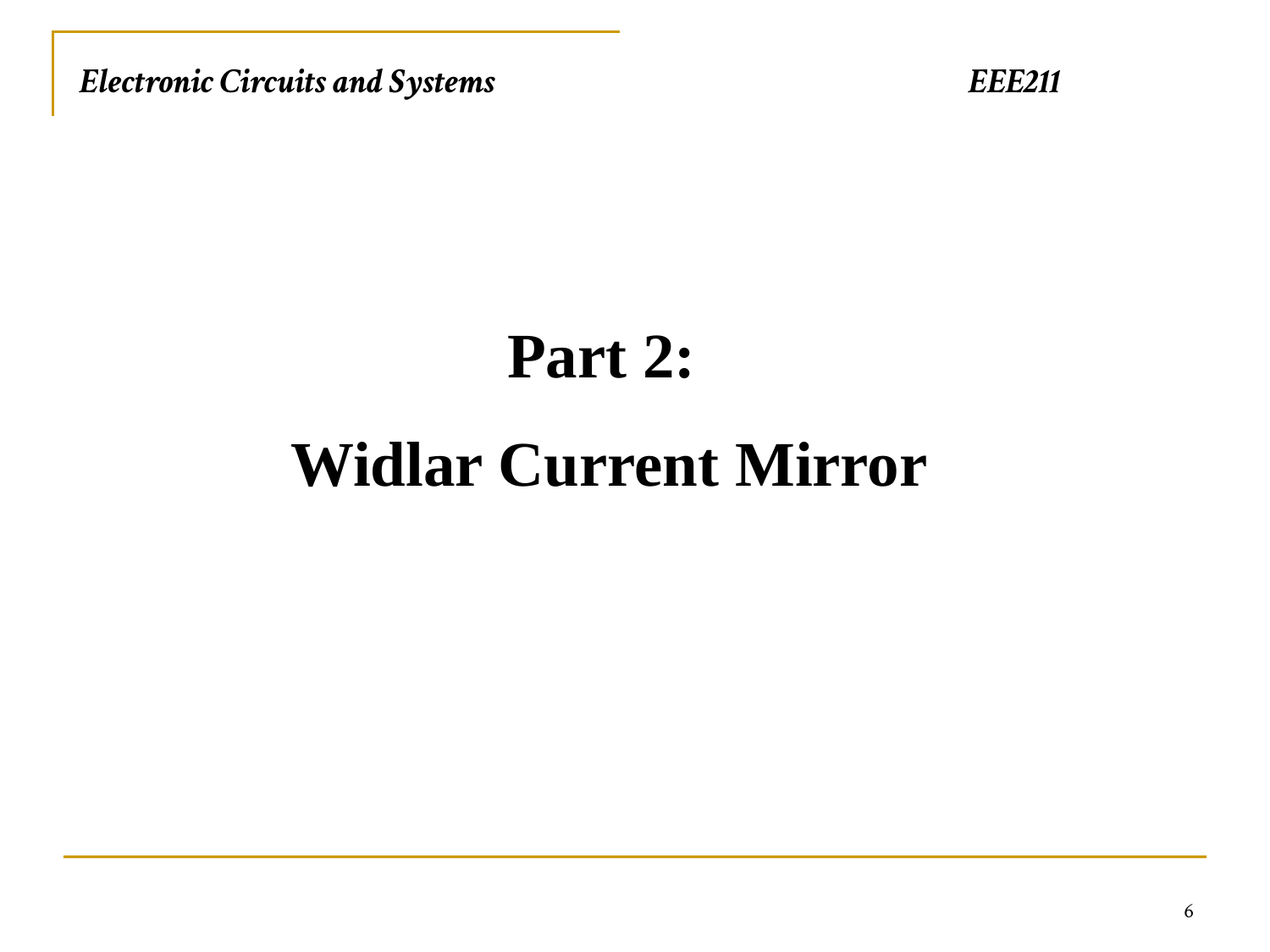

# Electronic Circuits and Systems			   	EEE211
Part 2:
Widlar Current Mirror
6